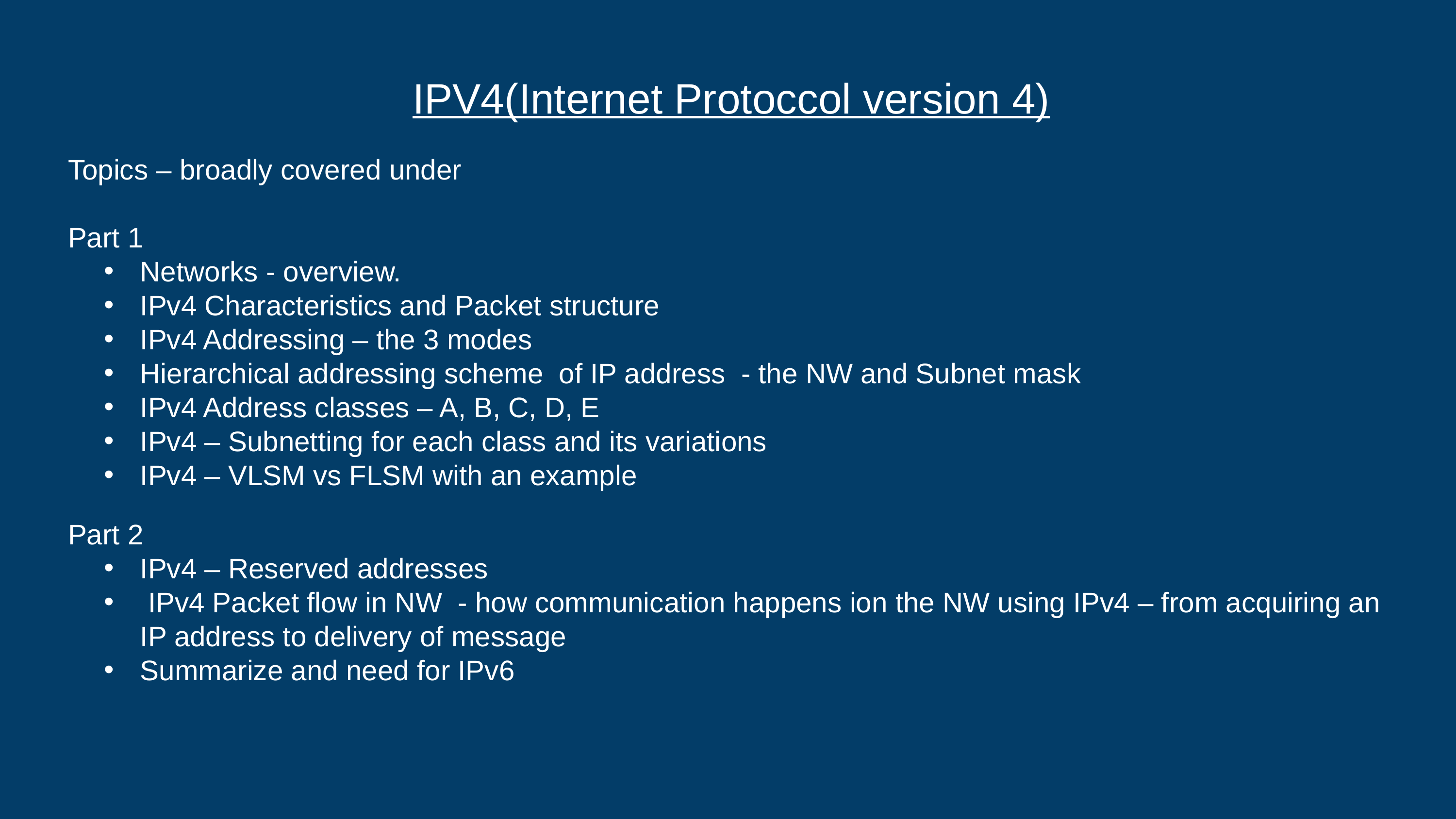

IPV4(Internet Protoccol version 4)

Topics – broadly covered under

Part 1
Networks - overview.
IPv4 Characteristics and Packet structure
IPv4 Addressing – the 3 modes
Hierarchical addressing scheme  of IP address  - the NW and Subnet mask
IPv4 Address classes – A, B, C, D, E
IPv4 – Subnetting for each class and its variations
IPv4 – VLSM vs FLSM with an example
Part 2
IPv4 – Reserved addresses
 IPv4 Packet flow in NW  - how communication happens ion the NW using IPv4 – from acquiring an IP address to delivery of message
Summarize and need for IPv6